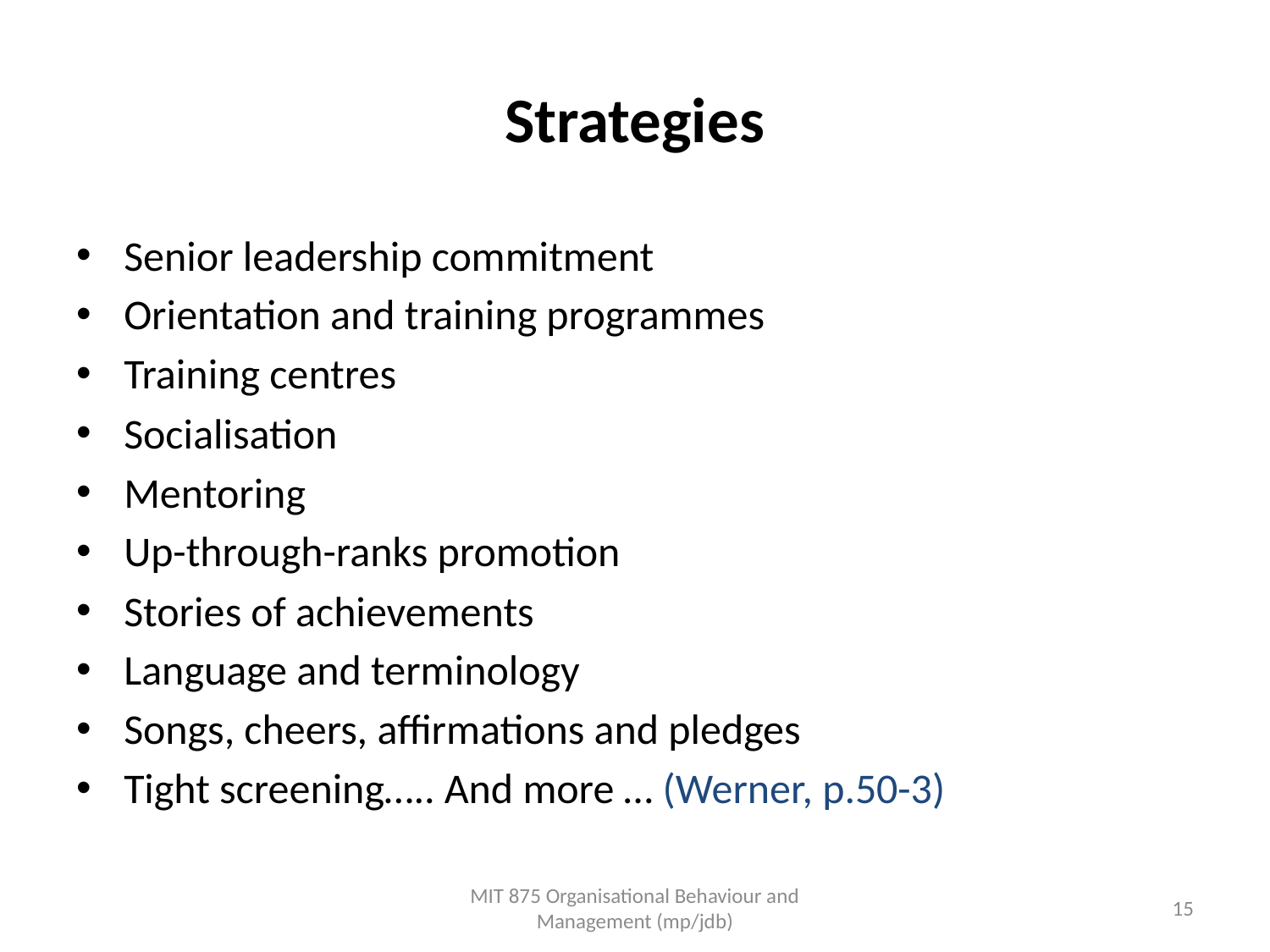

# Strategies
Senior leadership commitment
Orientation and training programmes
Training centres
Socialisation
Mentoring
Up-through-ranks promotion
Stories of achievements
Language and terminology
Songs, cheers, affirmations and pledges
Tight screening….. And more … (Werner, p.50-3)

MIT 875 Organisational Behaviour and Management (mp/jdb)
15